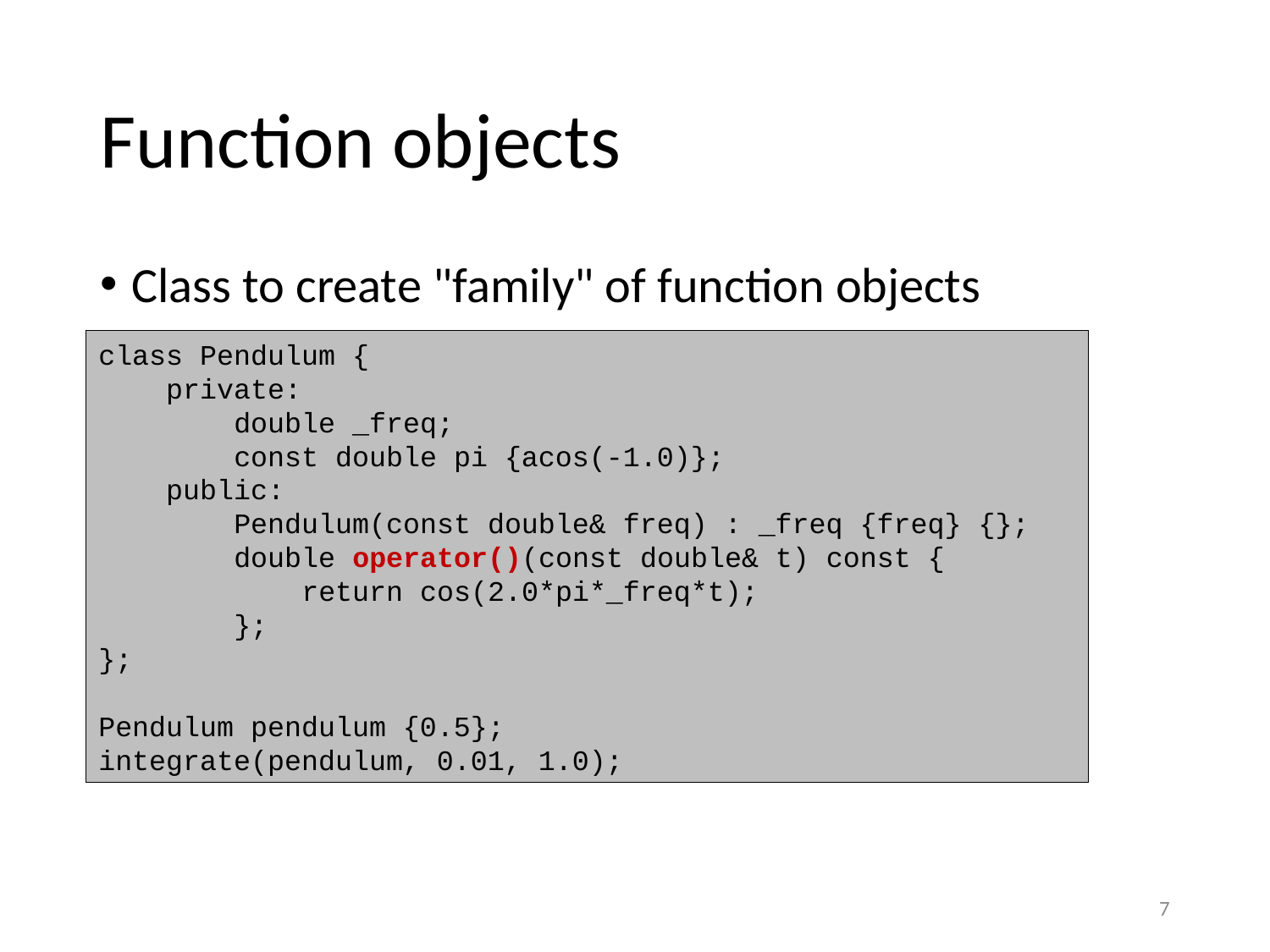

# Function objects
Class to create "family" of function objects
class Pendulum {
    private:
        double _freq;
        const double pi {acos(-1.0)};
    public:
        Pendulum(const double& freq) : _freq {freq} {};
        double operator()(const double& t) const {
            return cos(2.0*pi*_freq*t);
        };
};

Pendulum pendulum {0.5};
integrate(pendulum, 0.01, 1.0);
7